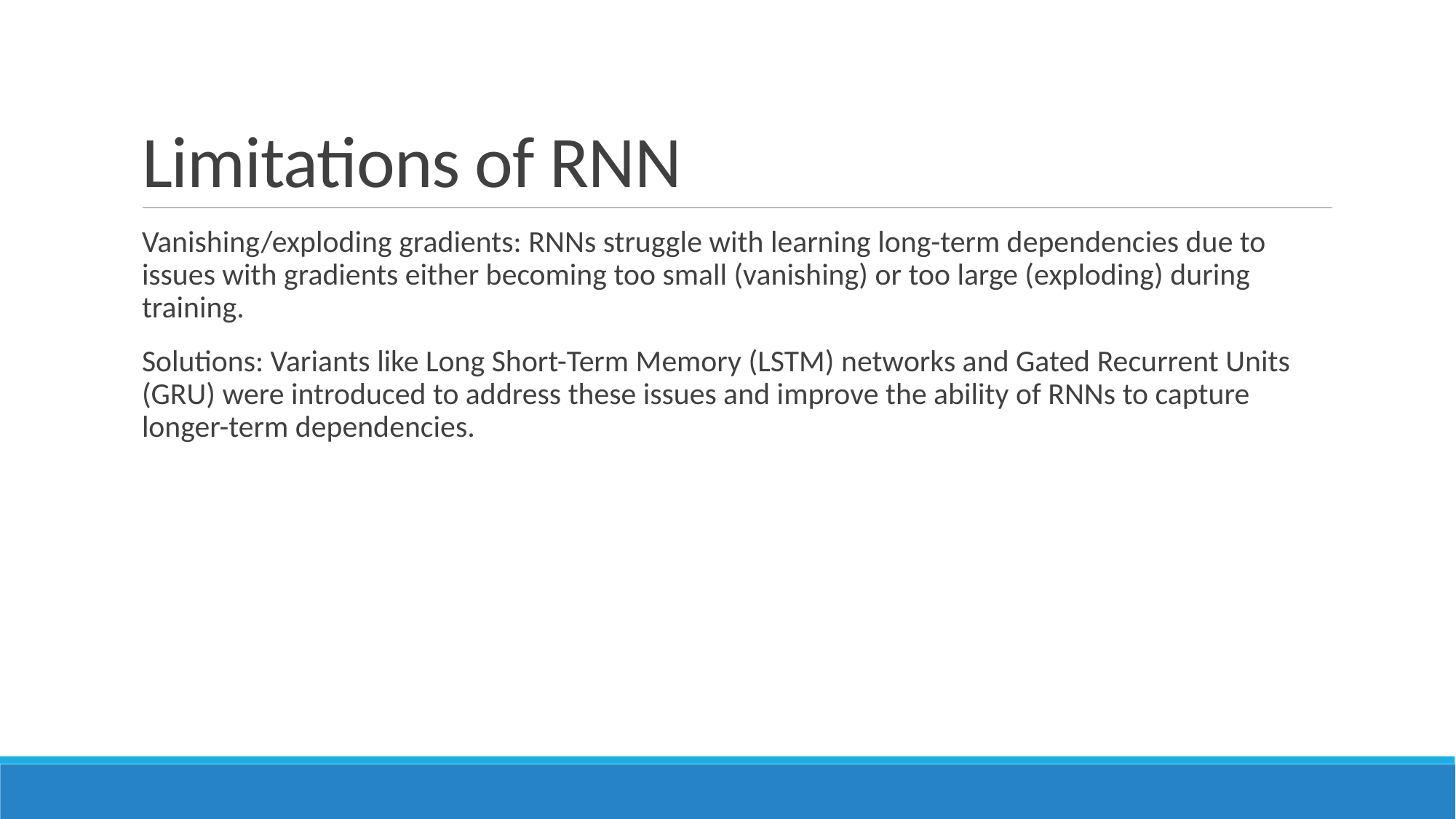

# Limitations of RNN
Vanishing/exploding gradients: RNNs struggle with learning long-term dependencies due to issues with gradients either becoming too small (vanishing) or too large (exploding) during training.
Solutions: Variants like Long Short-Term Memory (LSTM) networks and Gated Recurrent Units (GRU) were introduced to address these issues and improve the ability of RNNs to capture longer-term dependencies.